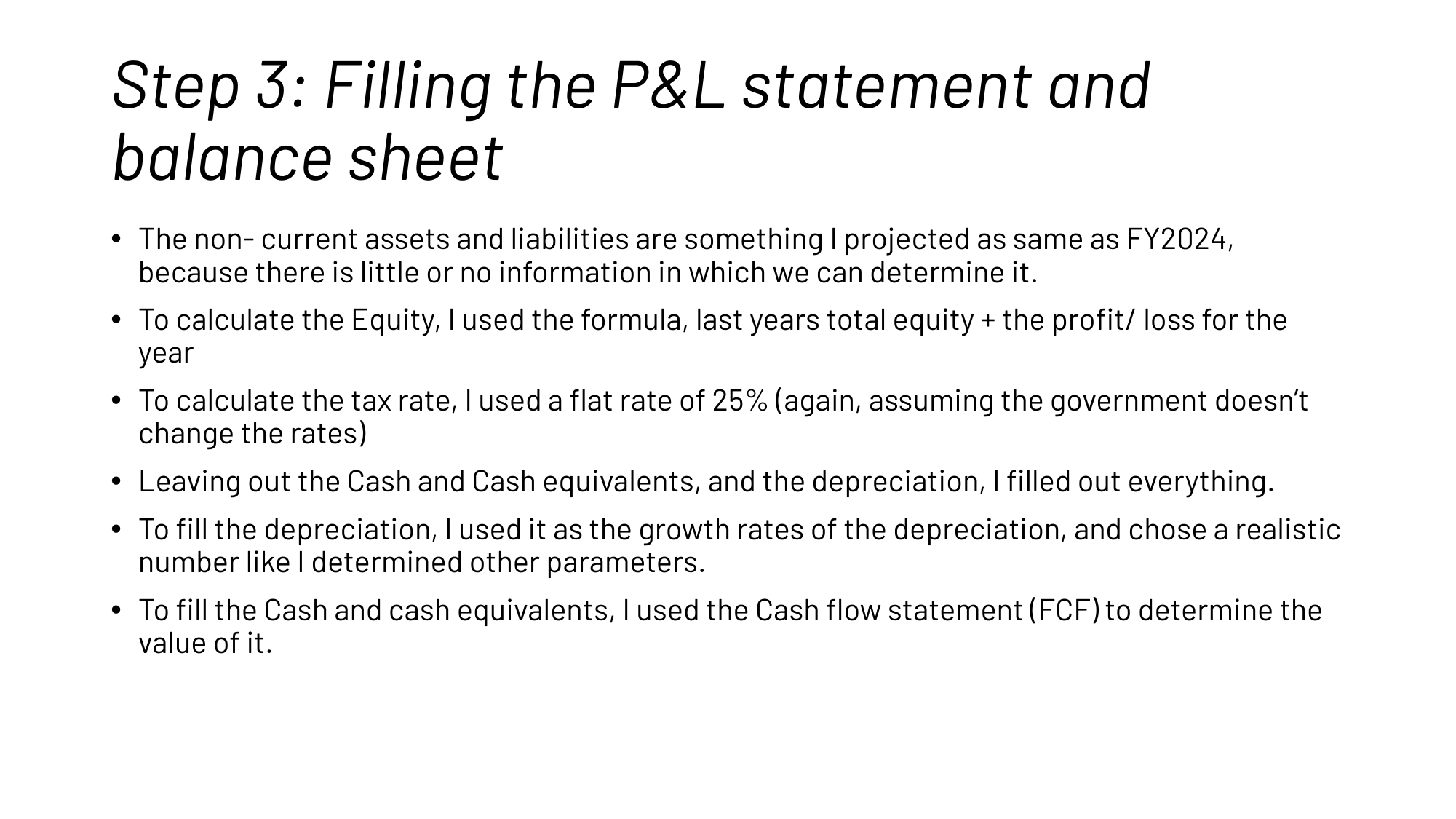

# Step 3: Filling the P&L statement and balance sheet
The non- current assets and liabilities are something I projected as same as FY2024, because there is little or no information in which we can determine it.
To calculate the Equity, I used the formula, last years total equity + the profit/ loss for the year
To calculate the tax rate, I used a flat rate of 25% (again, assuming the government doesn’t change the rates)
Leaving out the Cash and Cash equivalents, and the depreciation, I filled out everything.
To fill the depreciation, I used it as the growth rates of the depreciation, and chose a realistic number like I determined other parameters.
To fill the Cash and cash equivalents, I used the Cash flow statement (FCF) to determine the value of it.